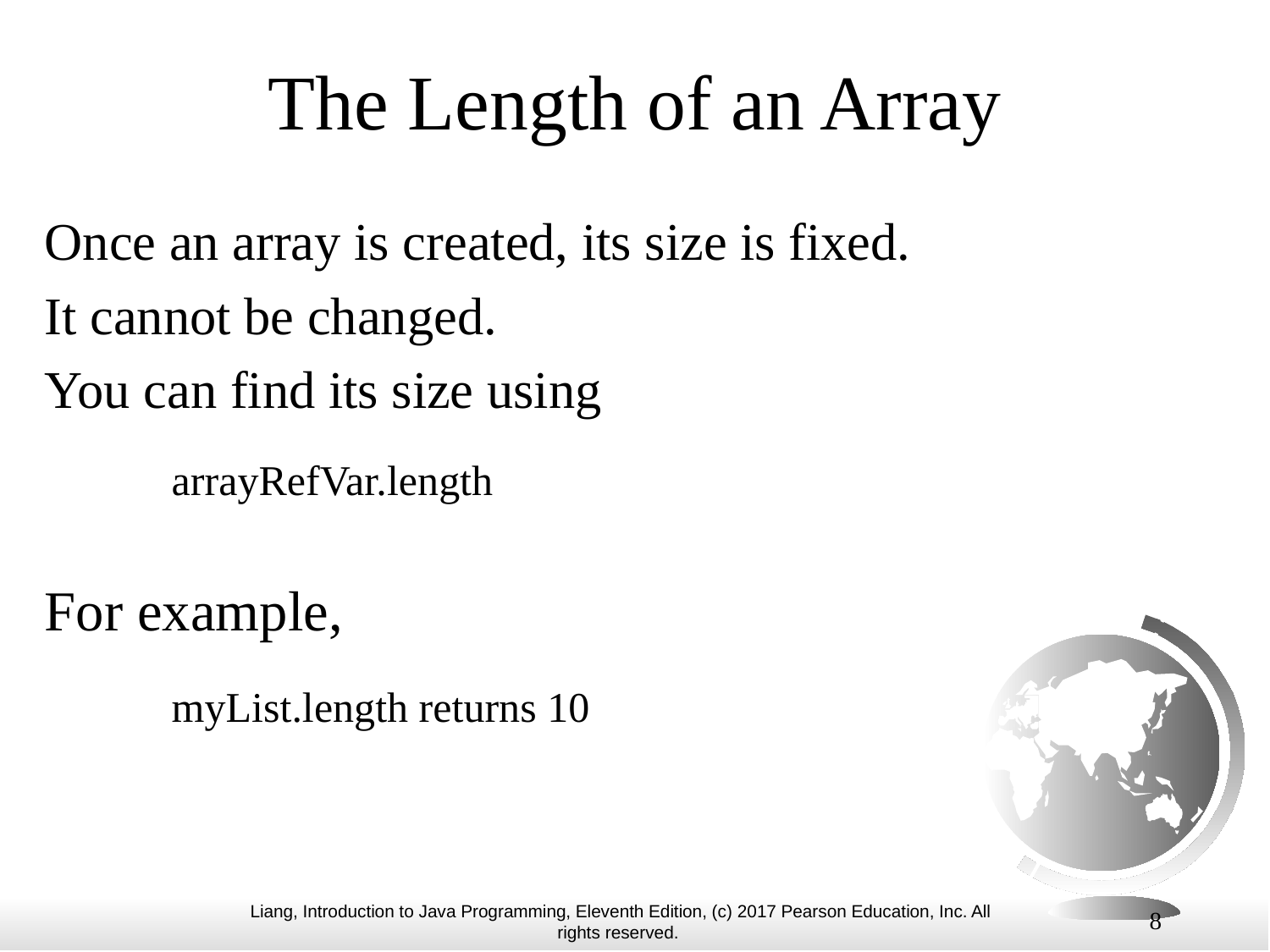

# The Length of an Array
Once an array is created, its size is fixed.
It cannot be changed.
You can find its size using

arrayRefVar.length

For example,

myList.length returns 10
8